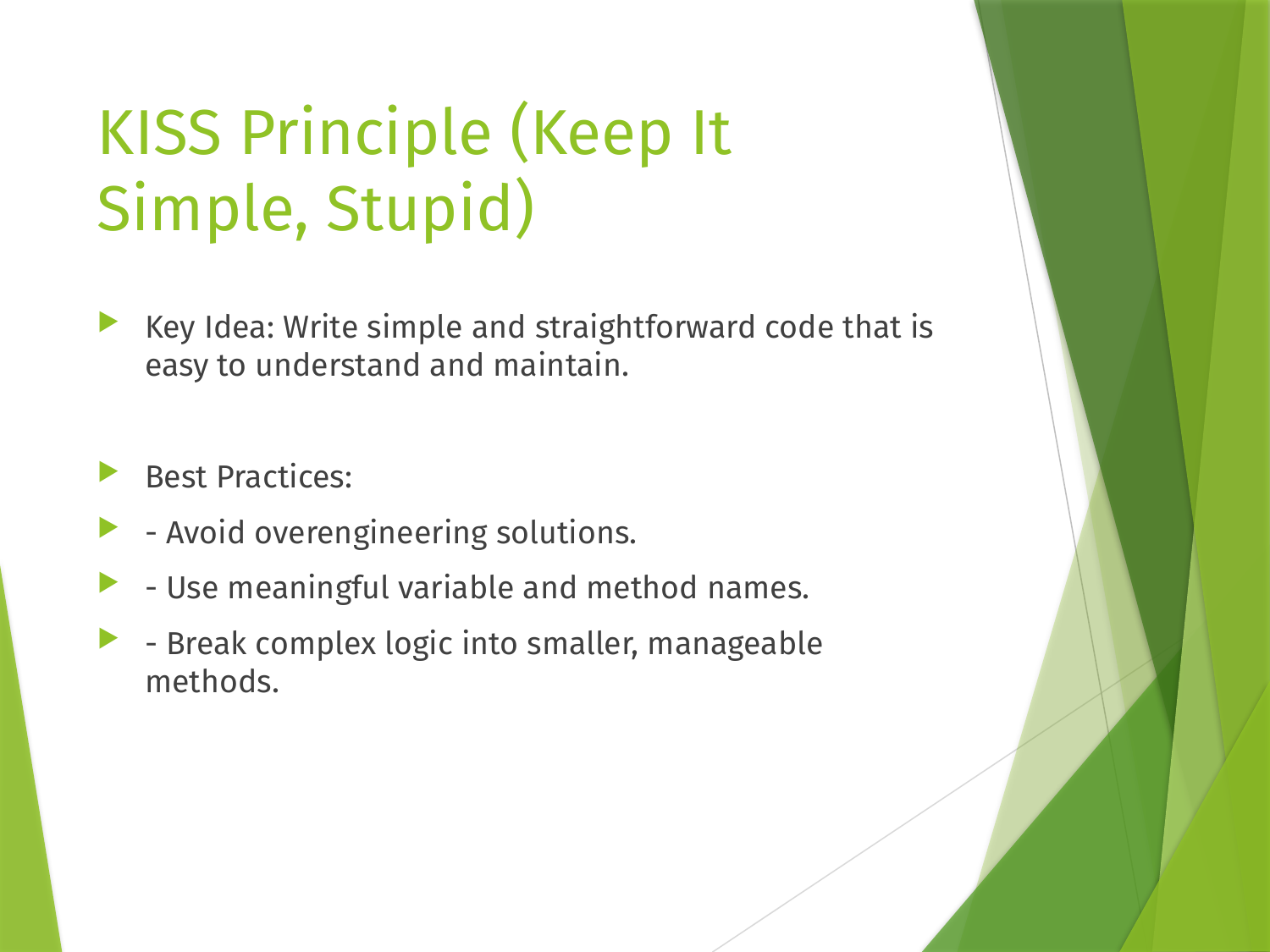

# KISS Principle (Keep It Simple, Stupid)
Key Idea: Write simple and straightforward code that is easy to understand and maintain.

Best Practices:
- Avoid overengineering solutions.
- Use meaningful variable and method names.
- Break complex logic into smaller, manageable methods.